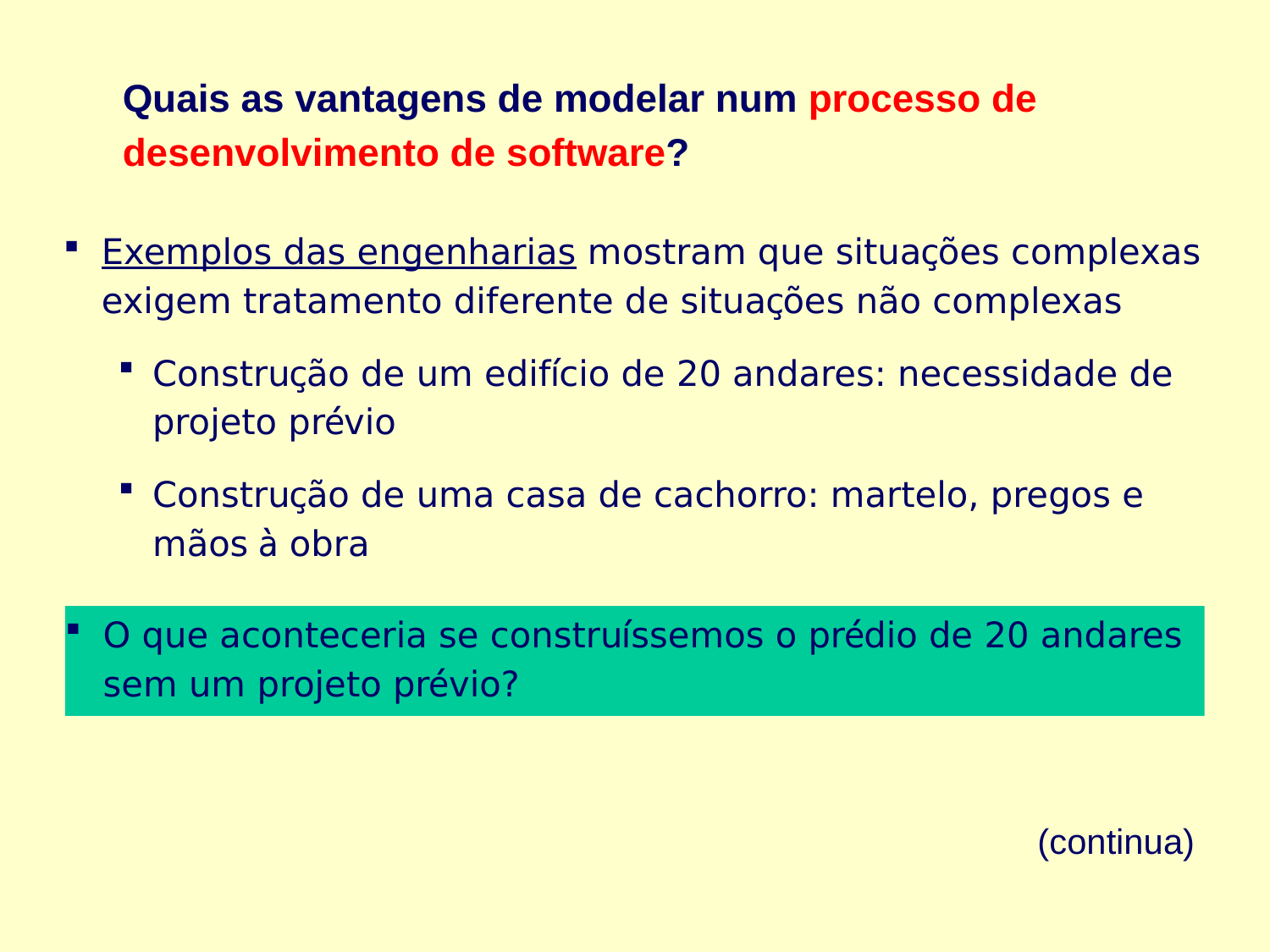

Quais as vantagens de modelar num processo de desenvolvimento de software?
Exemplos das engenharias mostram que situações complexas exigem tratamento diferente de situações não complexas
Construção de um edifício de 20 andares: necessidade de projeto prévio
Construção de uma casa de cachorro: martelo, pregos e mãos à obra
O que aconteceria se construíssemos o prédio de 20 andares sem um projeto prévio?
(continua)